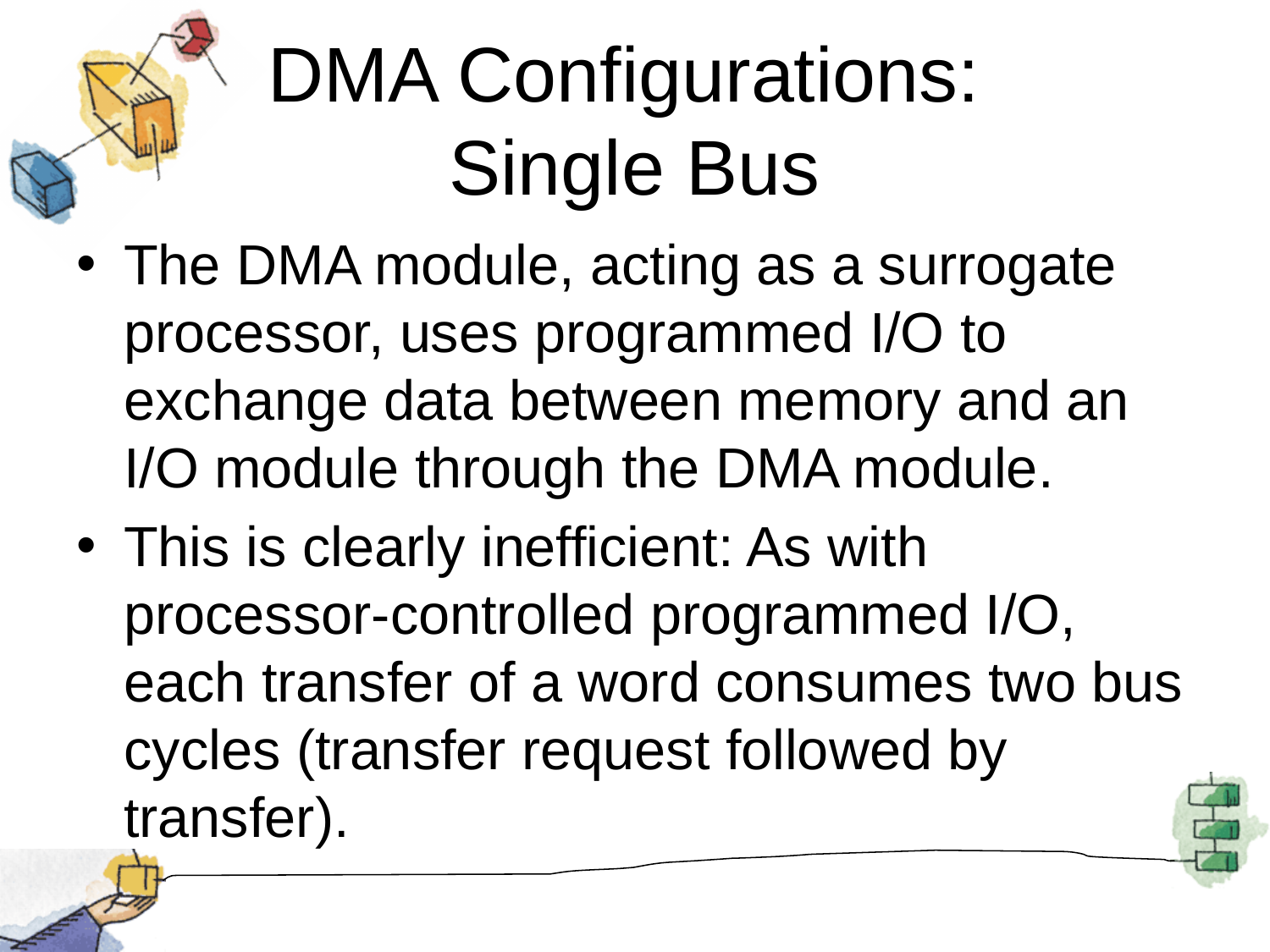

# DMA Configurations: Single Bus
The DMA module, acting as a surrogate processor, uses programmed I/O to exchange data between memory and an I/O module through the DMA module.
This is clearly inefficient: As with processor-controlled programmed I/O, each transfer of a word consumes two bus cycles (transfer request followed by transfer).